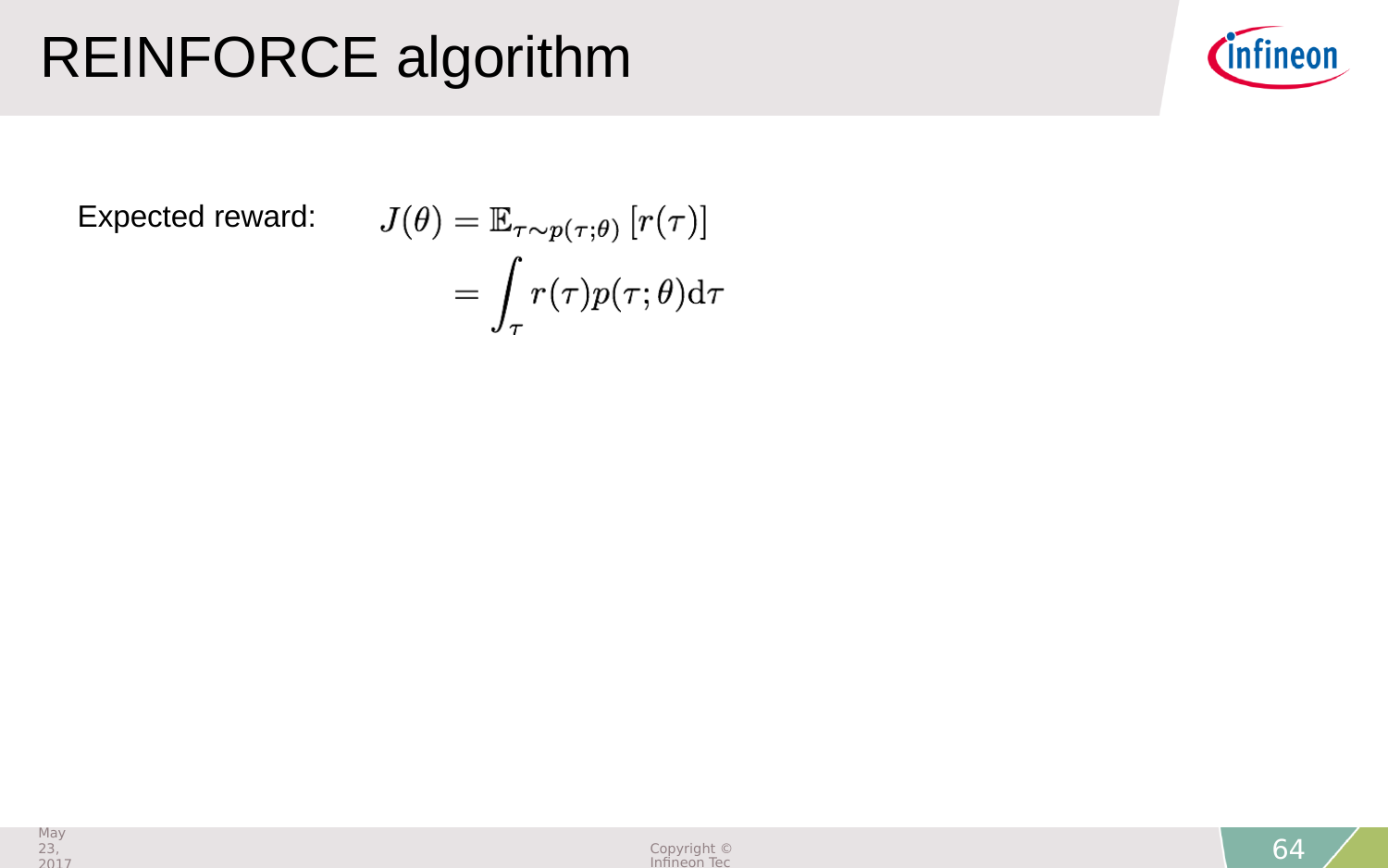

REINFORCE algorithm
Expected reward:

May 23, 2017
Copyright © Infineon Technologies AG 2018. All rights reserved.
64